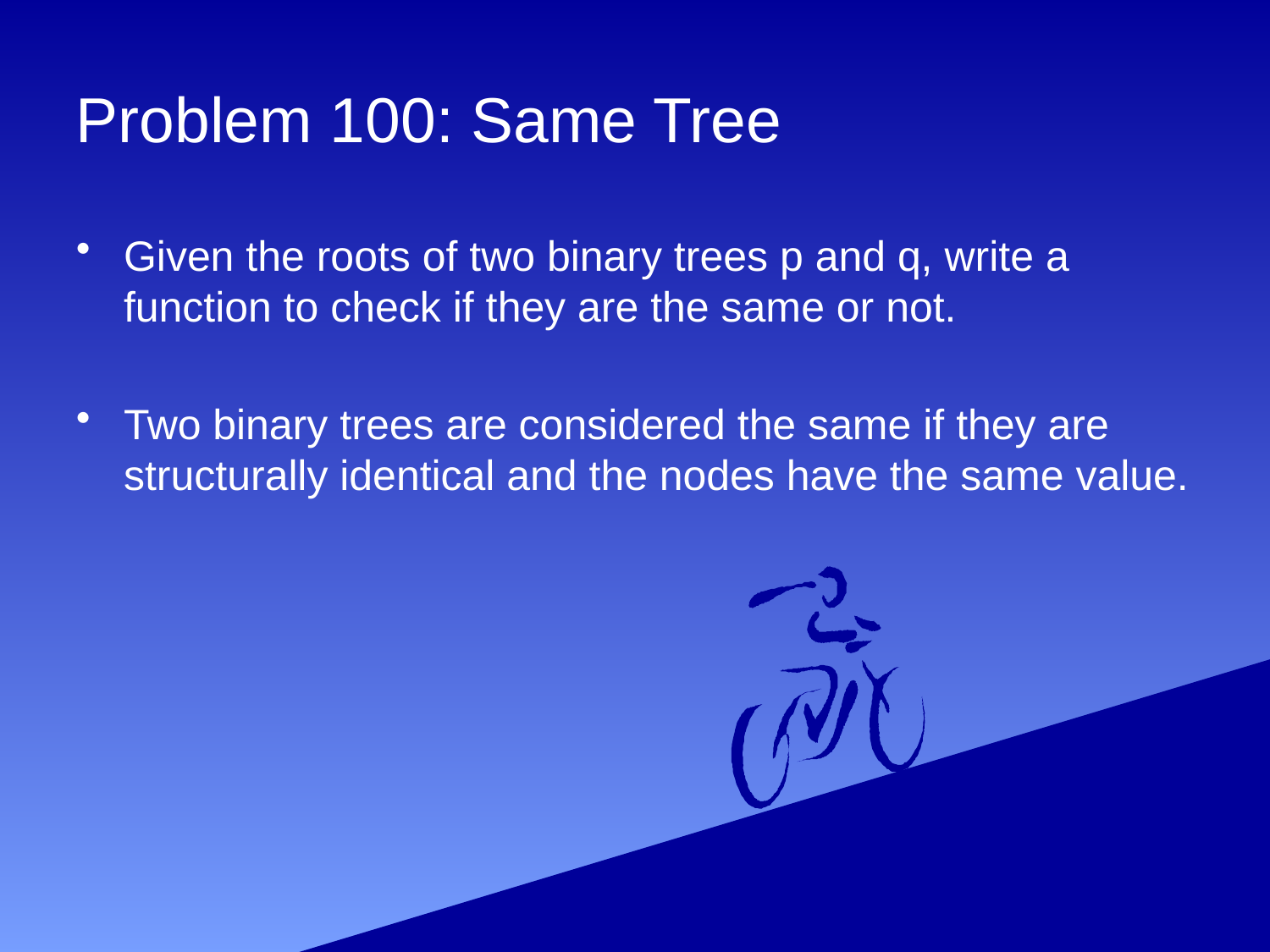

# Problem 100: Same Tree
Given the roots of two binary trees p and q, write a function to check if they are the same or not.

Two binary trees are considered the same if they are structurally identical and the nodes have the same value.